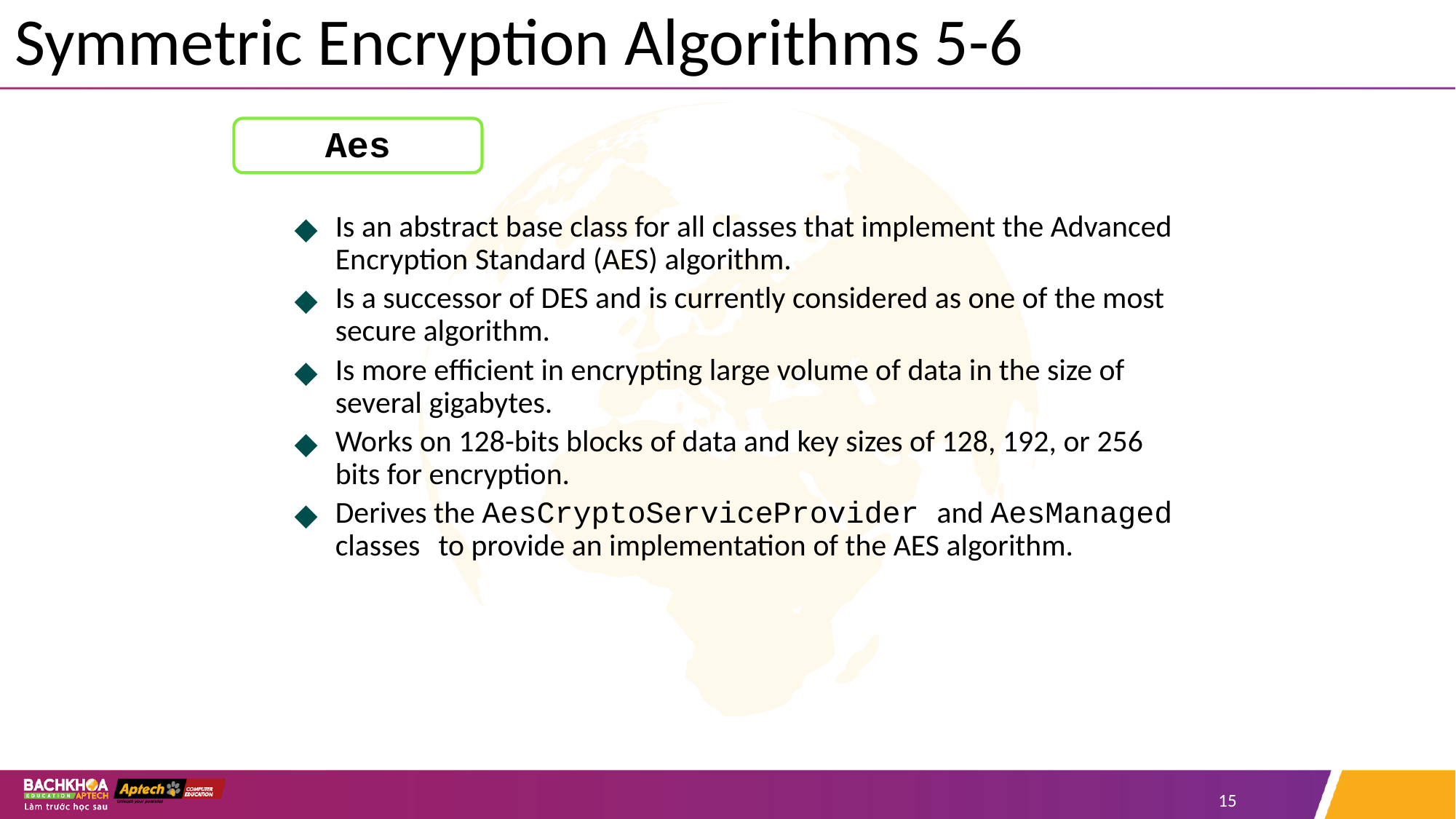

# Symmetric Encryption Algorithms 5-6

Aes
Is an abstract base class for all classes that implement the Advanced Encryption Standard (AES) algorithm.
Is a successor of DES and is currently considered as one of the most secure algorithm.
Is more efficient in encrypting large volume of data in the size of several gigabytes.
Works on 128-bits blocks of data and key sizes of 128, 192, or 256 bits for encryption.
Derives the AesCryptoServiceProvider and AesManaged classes to provide an implementation of the AES algorithm.

15